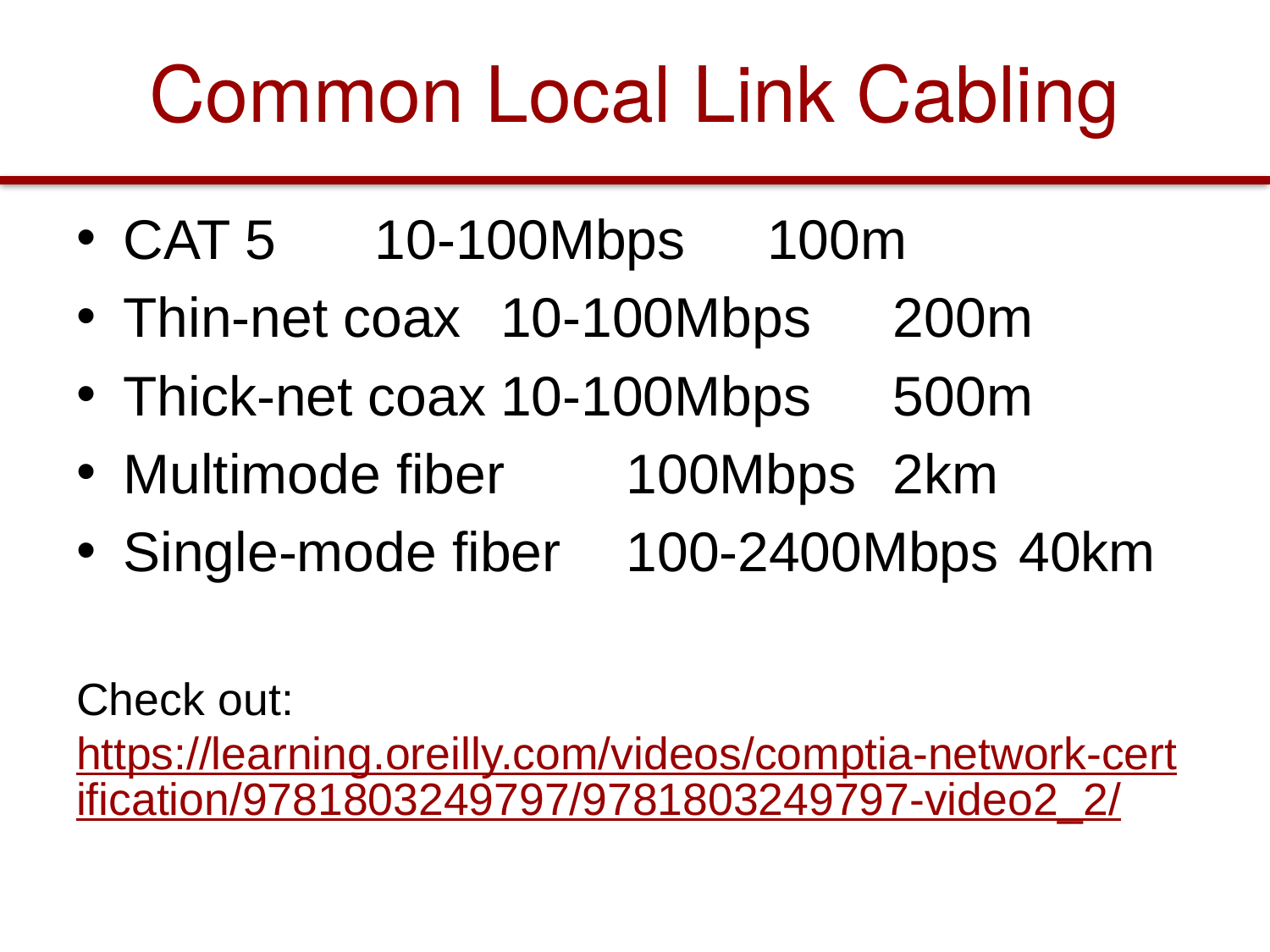

# Common Local Link Cabling
CAT 5						10-100Mbps		 100m
Thin-net coax			10-100Mbps		 200m
Thick-net coax			10-100Mbps		 500m
Multimode fiber			100Mbps			 2km
Single-mode fiber		100-2400Mbps	 40km

Check out: https://learning.oreilly.com/videos/comptia-network-certification/9781803249797/9781803249797-video2_2/